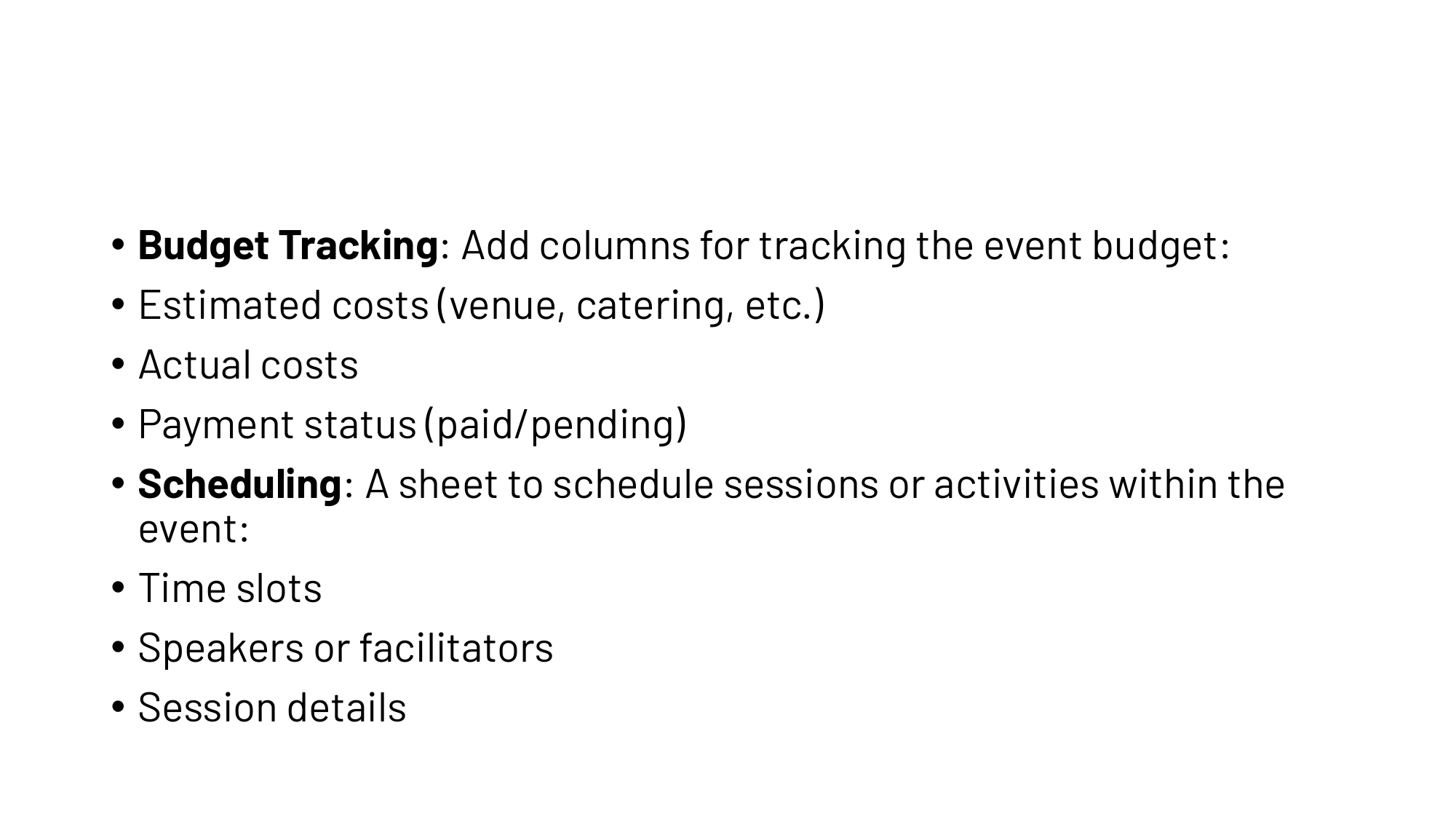

#
Budget Tracking: Add columns for tracking the event budget:
Estimated costs (venue, catering, etc.)
Actual costs
Payment status (paid/pending)
Scheduling: A sheet to schedule sessions or activities within the event:
Time slots
Speakers or facilitators
Session details